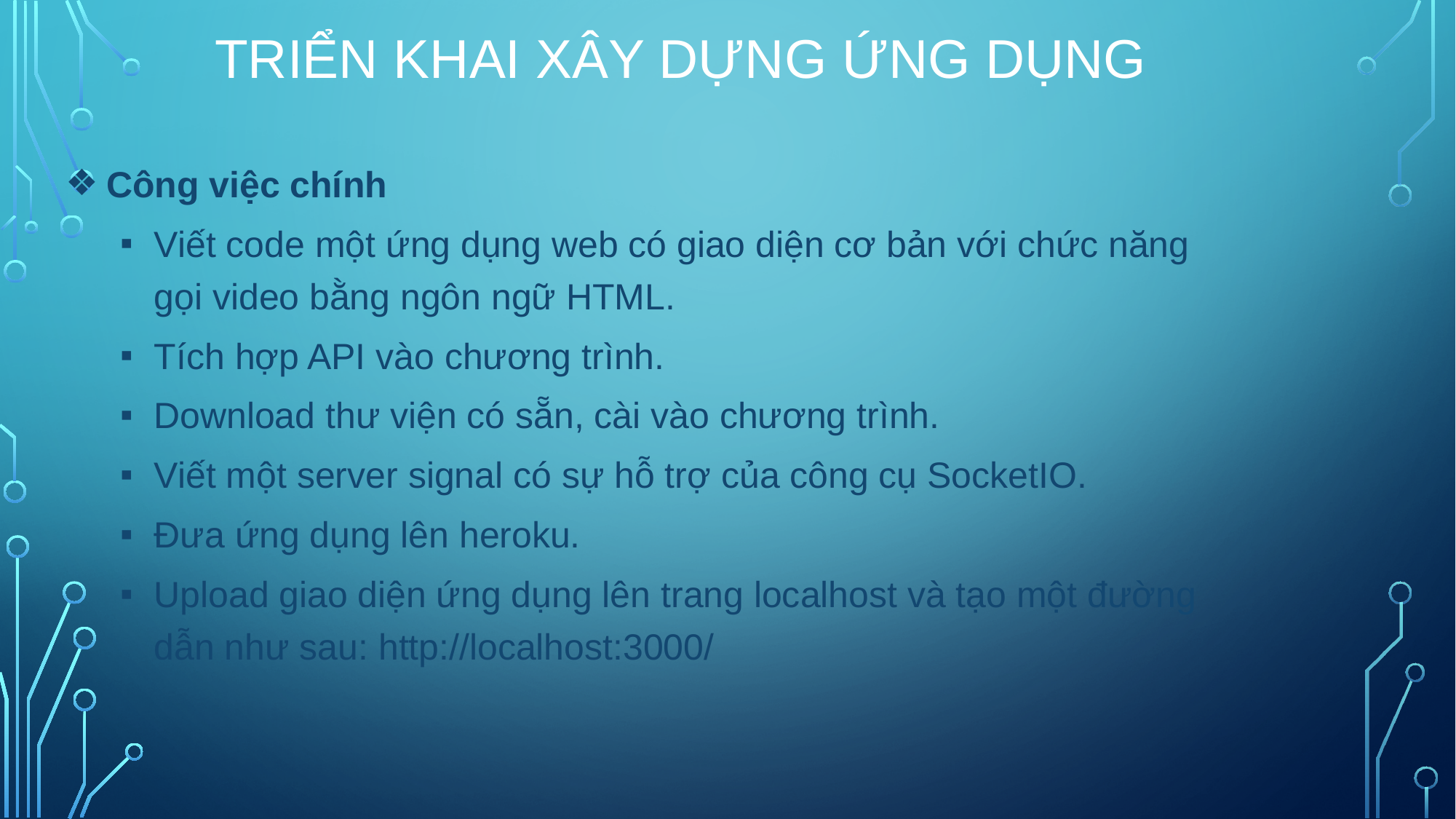

TRIỂN KHAI XÂY DỰNG ỨNG DỤNG
#
Công việc chính
Viết code một ứng dụng web có giao diện cơ bản với chức năng gọi video bằng ngôn ngữ HTML.
Tích hợp API vào chương trình.
Download thư viện có sẵn, cài vào chương trình.
Viết một server signal có sự hỗ trợ của công cụ SocketIO.
Đưa ứng dụng lên heroku.
Upload giao diện ứng dụng lên trang localhost và tạo một đường dẫn như sau: http://localhost:3000/